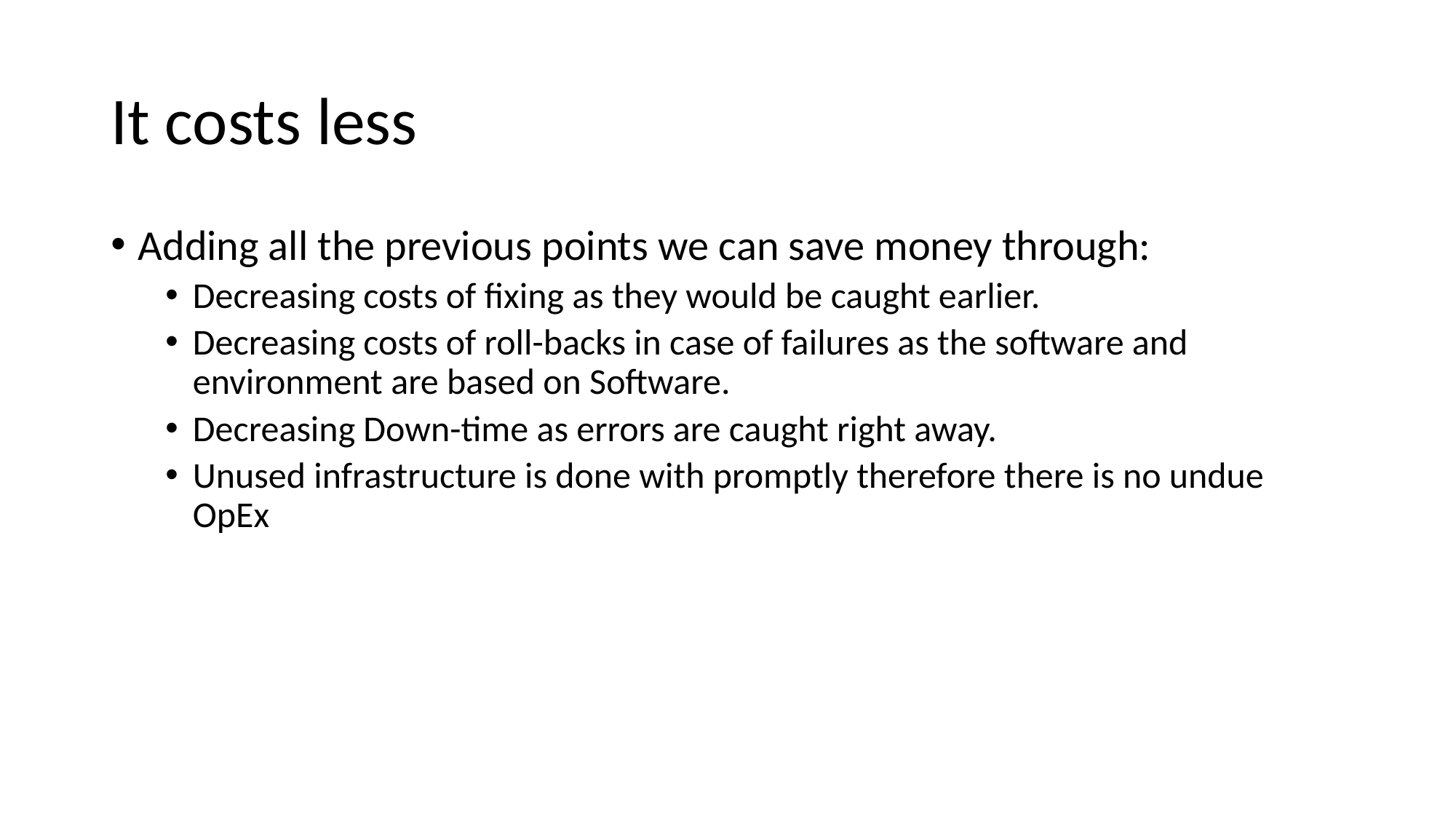

# It costs less
Adding all the previous points we can save money through:
Decreasing costs of fixing as they would be caught earlier.
Decreasing costs of roll-backs in case of failures as the software and environment are based on Software.
Decreasing Down-time as errors are caught right away.
Unused infrastructure is done with promptly therefore there is no undue OpEx